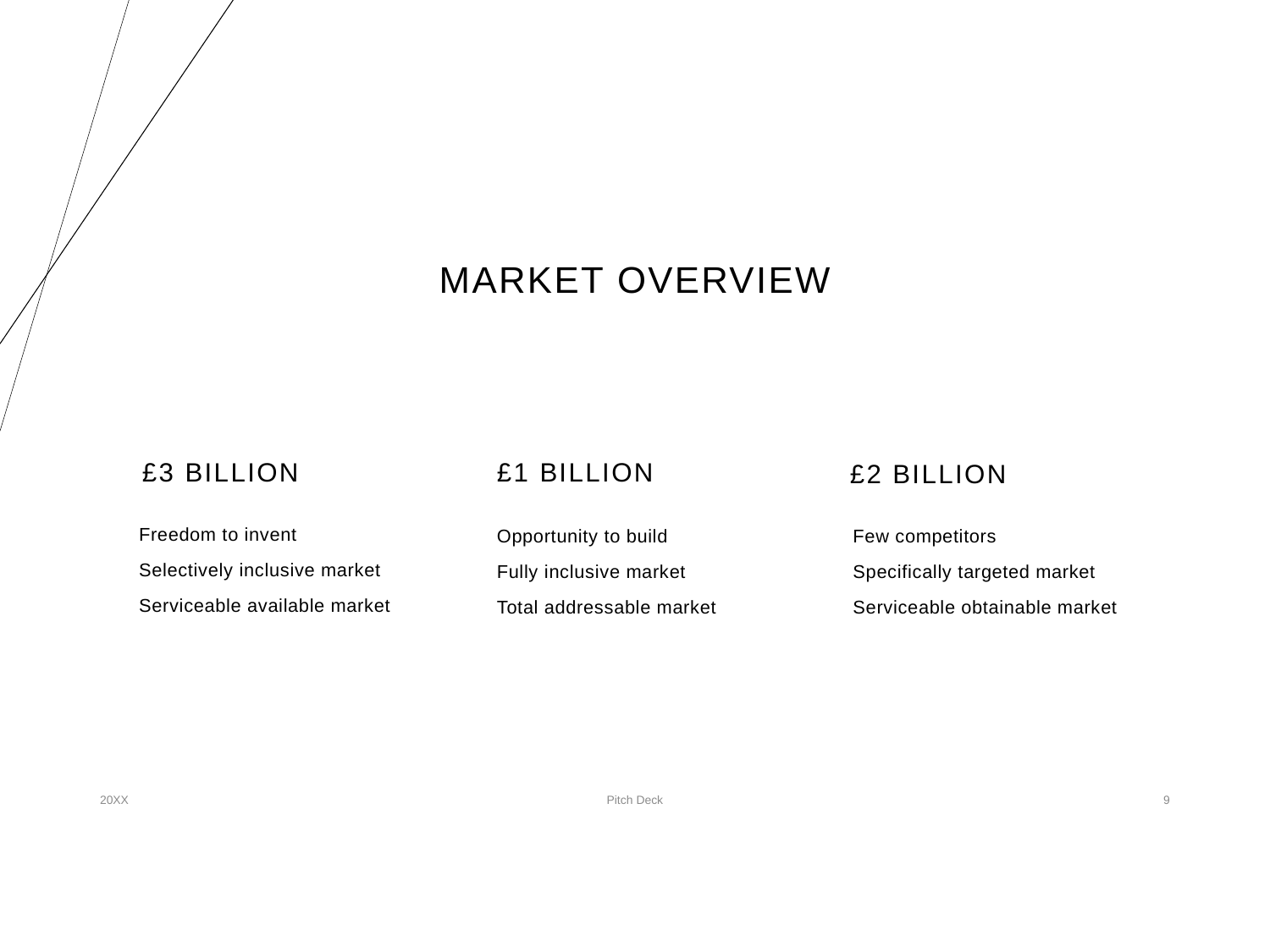

# MARKET OVERVIEW
£3 Billion
£1 Billion
£2 Billion
Freedom to invent
Selectively inclusive market
Serviceable available market

Opportunity to build
Fully inclusive market
Total addressable market
Few competitors
Specifically targeted market
Serviceable obtainable market

20XX
Pitch Deck
9